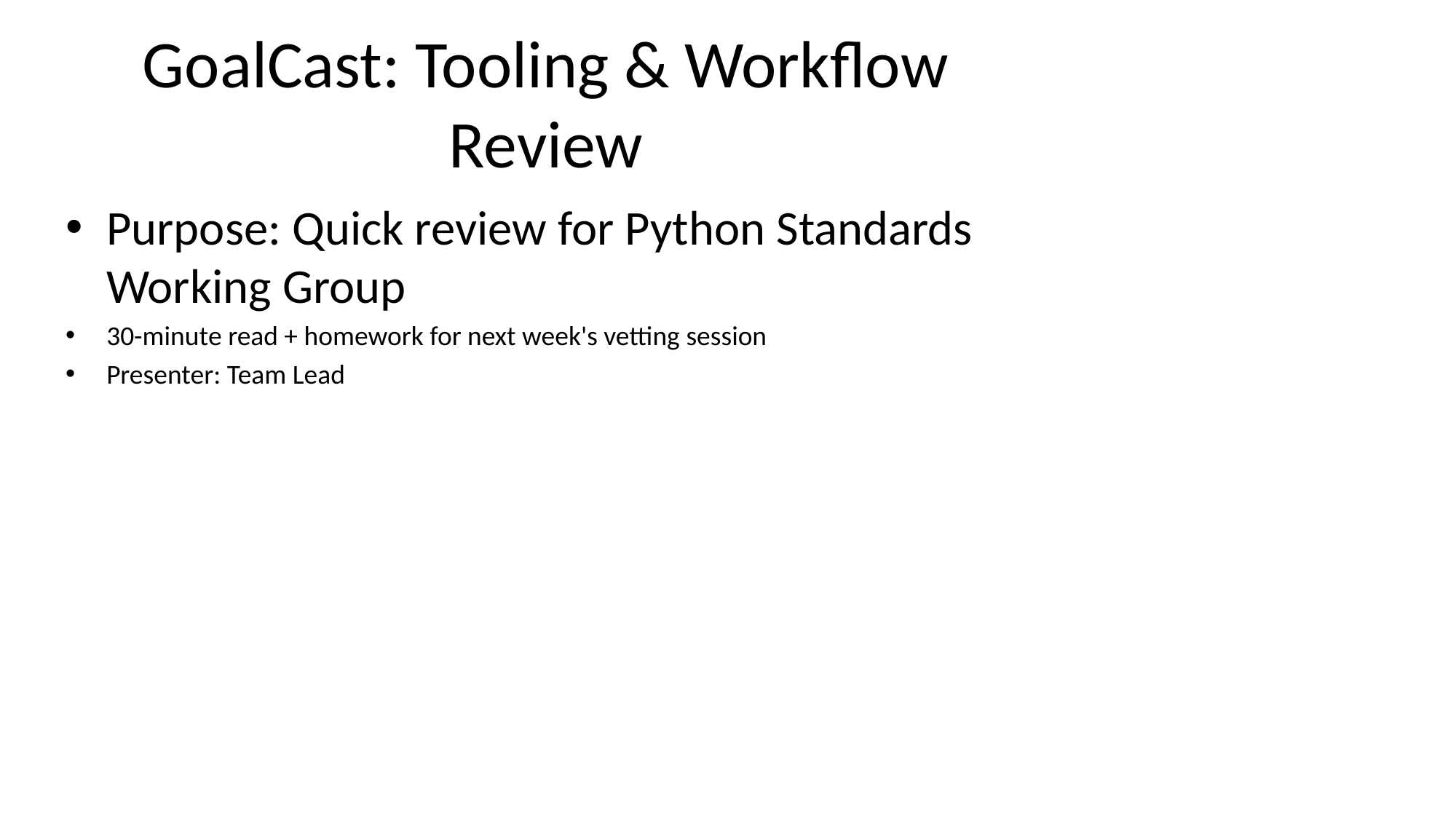

# GoalCast: Tooling & Workflow Review
Purpose: Quick review for Python Standards Working Group
30-minute read + homework for next week's vetting session
Presenter: Team Lead